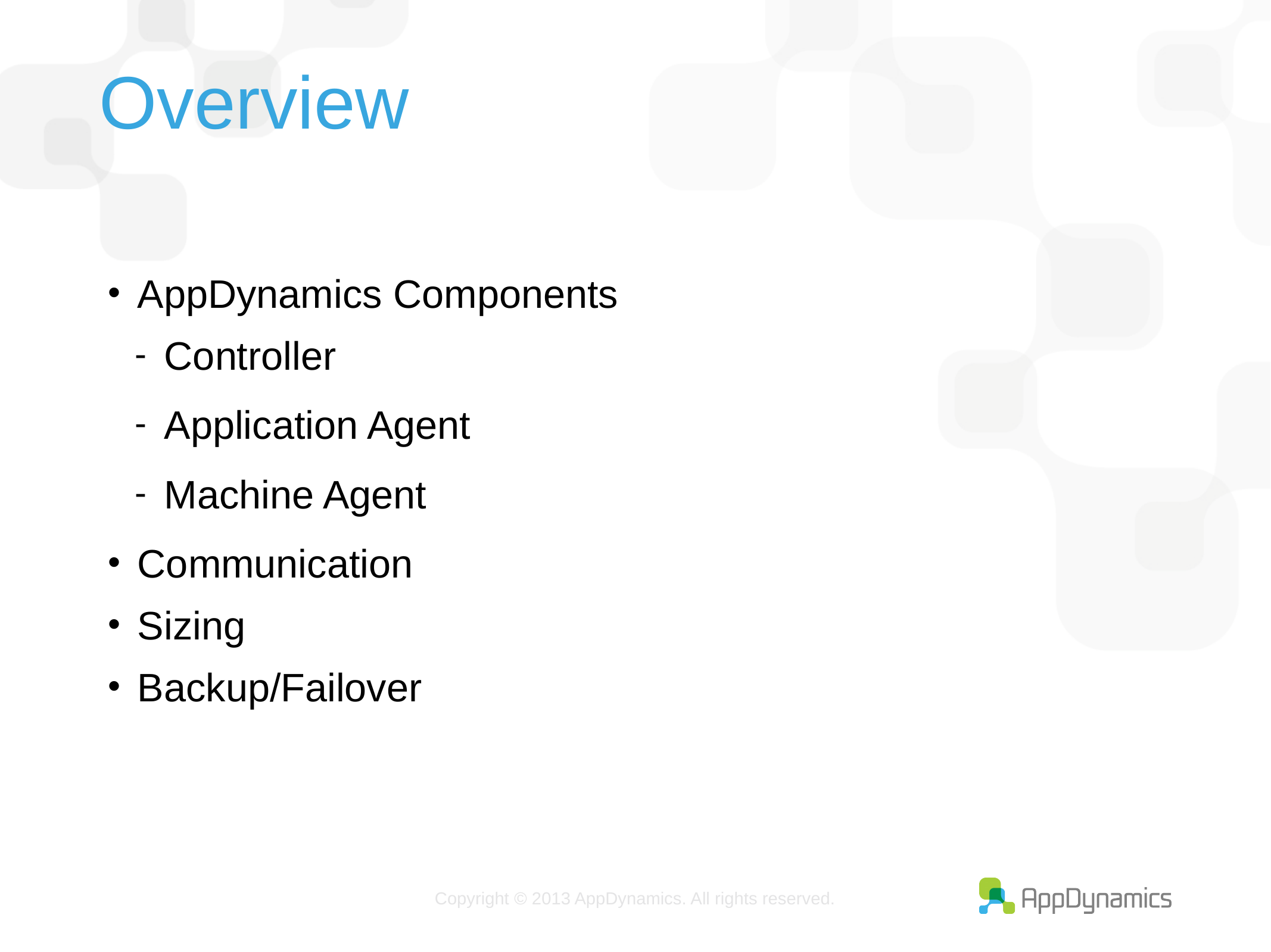

# Overview

AppDynamics Components
Controller
Application Agent
Machine Agent
Communication
Sizing
Backup/Failover